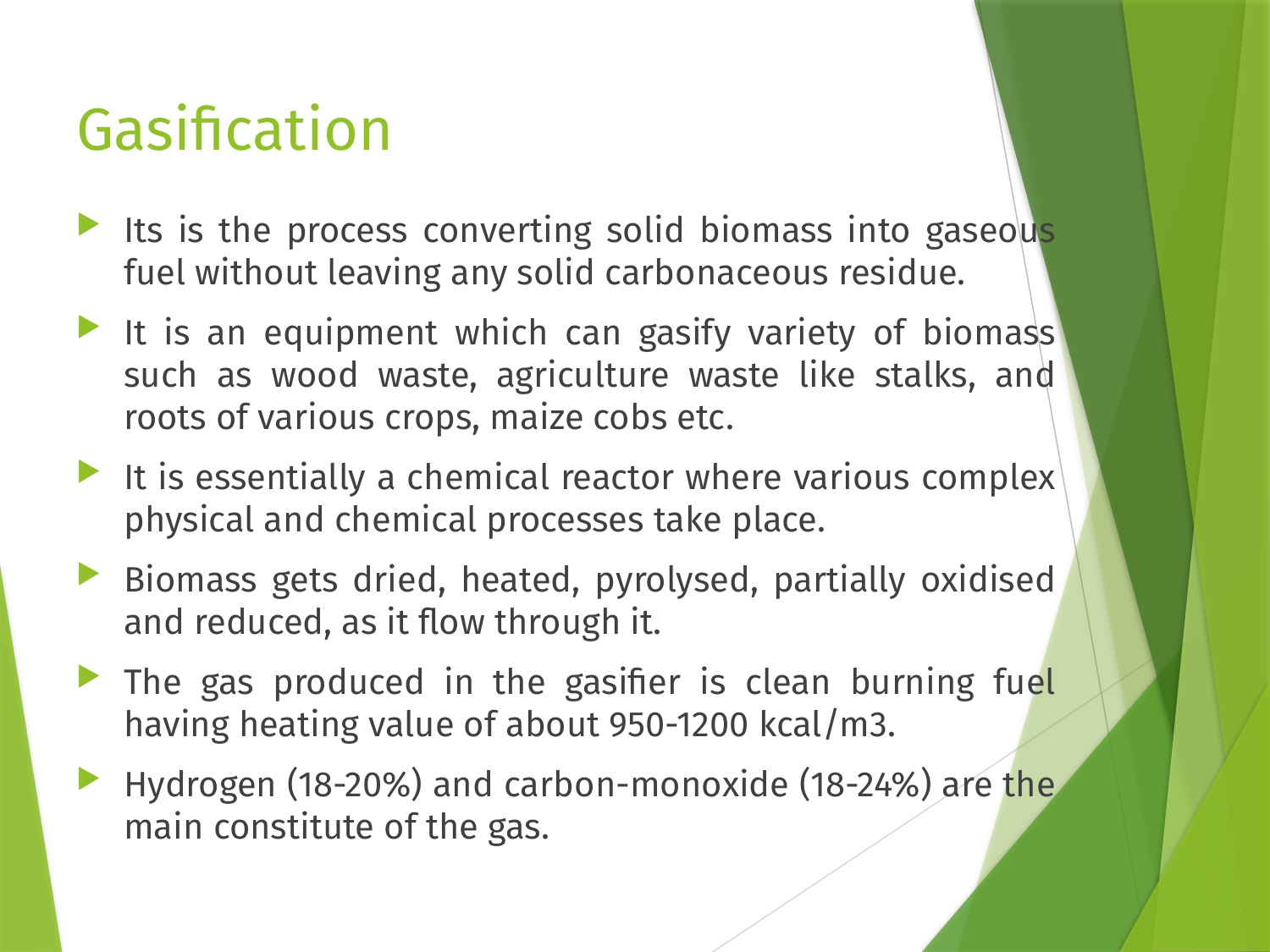

# Gasification
Its is the process converting solid biomass into gaseous fuel without leaving any solid carbonaceous residue.
It is an equipment which can gasify variety of biomass such as wood waste, agriculture waste like stalks, and roots of various crops, maize cobs etc.
It is essentially a chemical reactor where various complex physical and chemical processes take place.
Biomass gets dried, heated, pyrolysed, partially oxidised and reduced, as it flow through it.
The gas produced in the gasifier is clean burning fuel having heating value of about 950-1200 kcal/m3.
Hydrogen (18-20%) and carbon-monoxide (18-24%) are the main constitute of the gas.